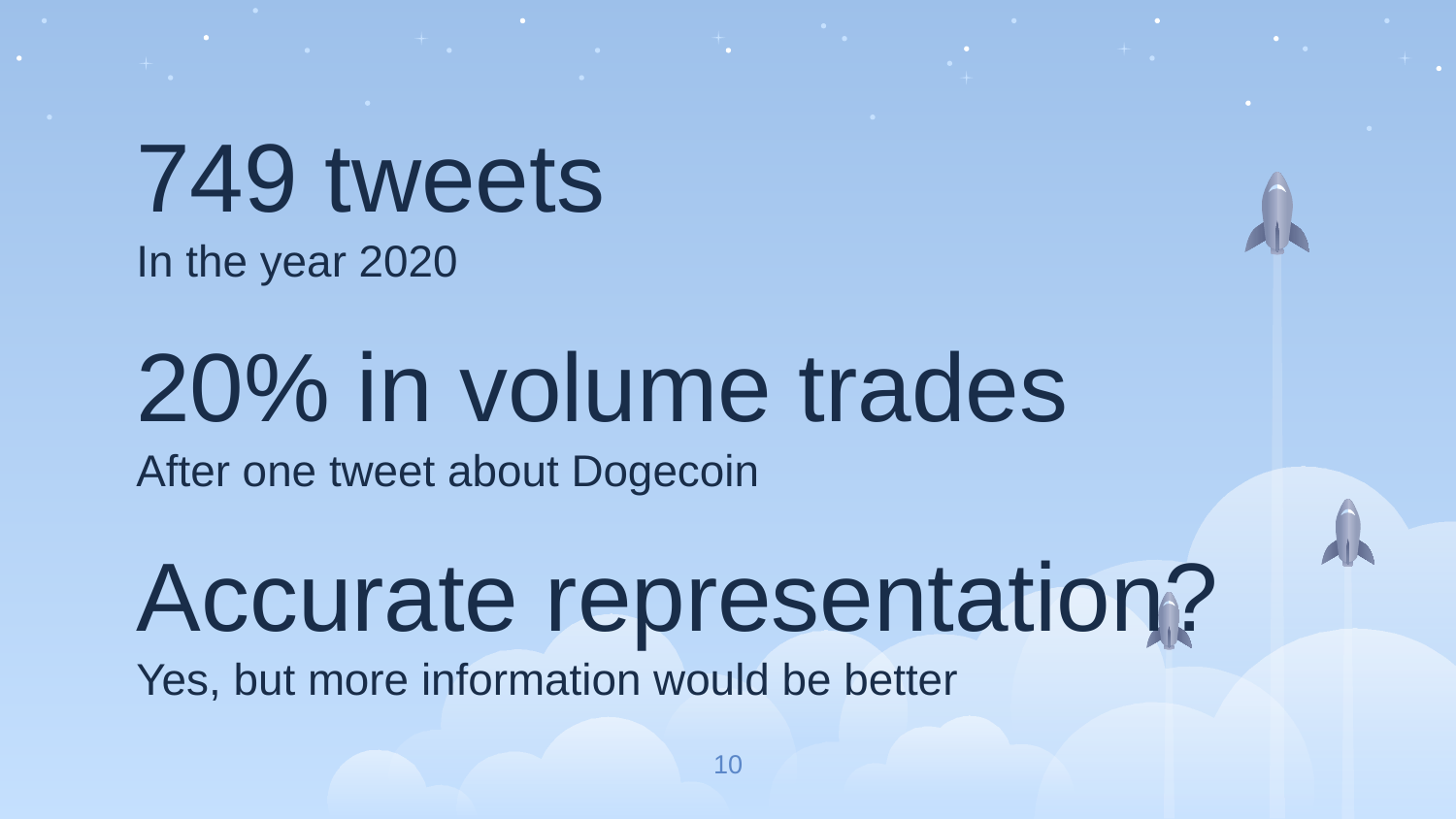

749 tweets
In the year 2020
20% in volume trades
After one tweet about Dogecoin
Accurate representation?
Yes, but more information would be better
10